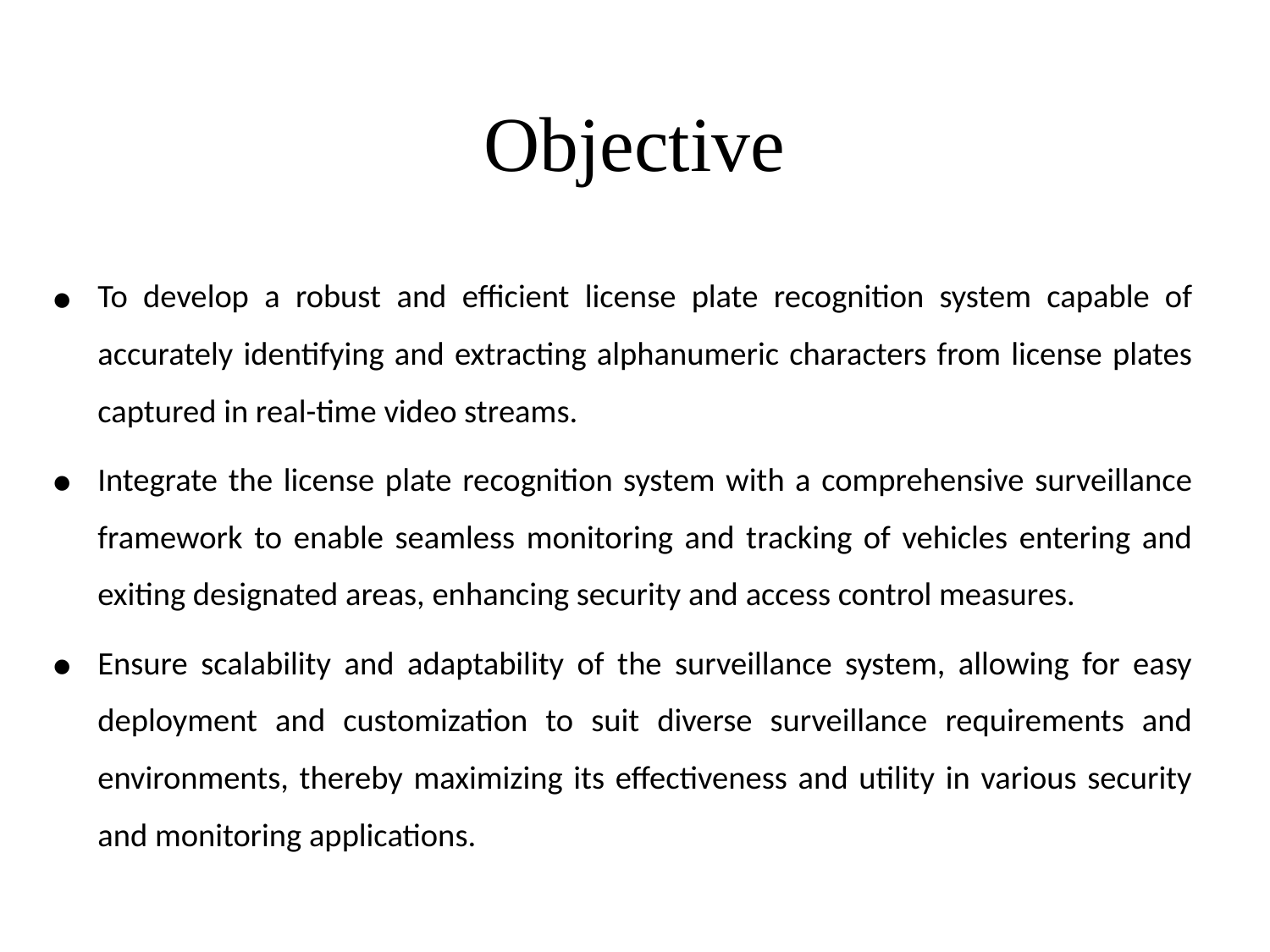

# Objective

To develop a robust and efficient license plate recognition system capable of accurately identifying and extracting alphanumeric characters from license plates captured in real-time video streams.
Integrate the license plate recognition system with a comprehensive surveillance framework to enable seamless monitoring and tracking of vehicles entering and exiting designated areas, enhancing security and access control measures.
Ensure scalability and adaptability of the surveillance system, allowing for easy deployment and customization to suit diverse surveillance requirements and environments, thereby maximizing its effectiveness and utility in various security and monitoring applications.